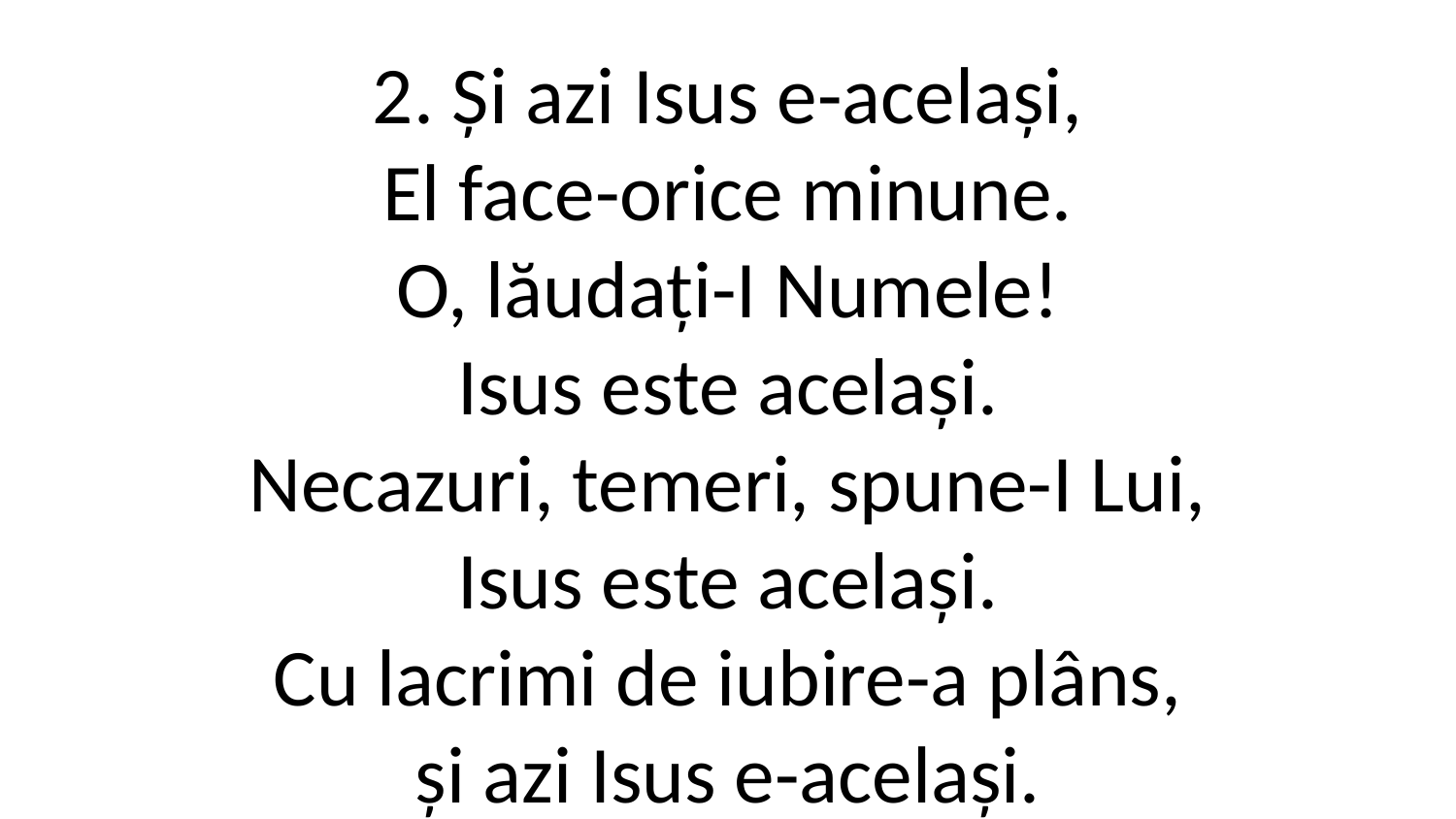

2. Și azi Isus e-același,
El face-orice minune.
O, lăudați-I Numele!
Isus este același.
Necazuri, temeri, spune-I Lui,
Isus este același.
Cu lacrimi de iubire-a plâns,
și azi Isus e-același.